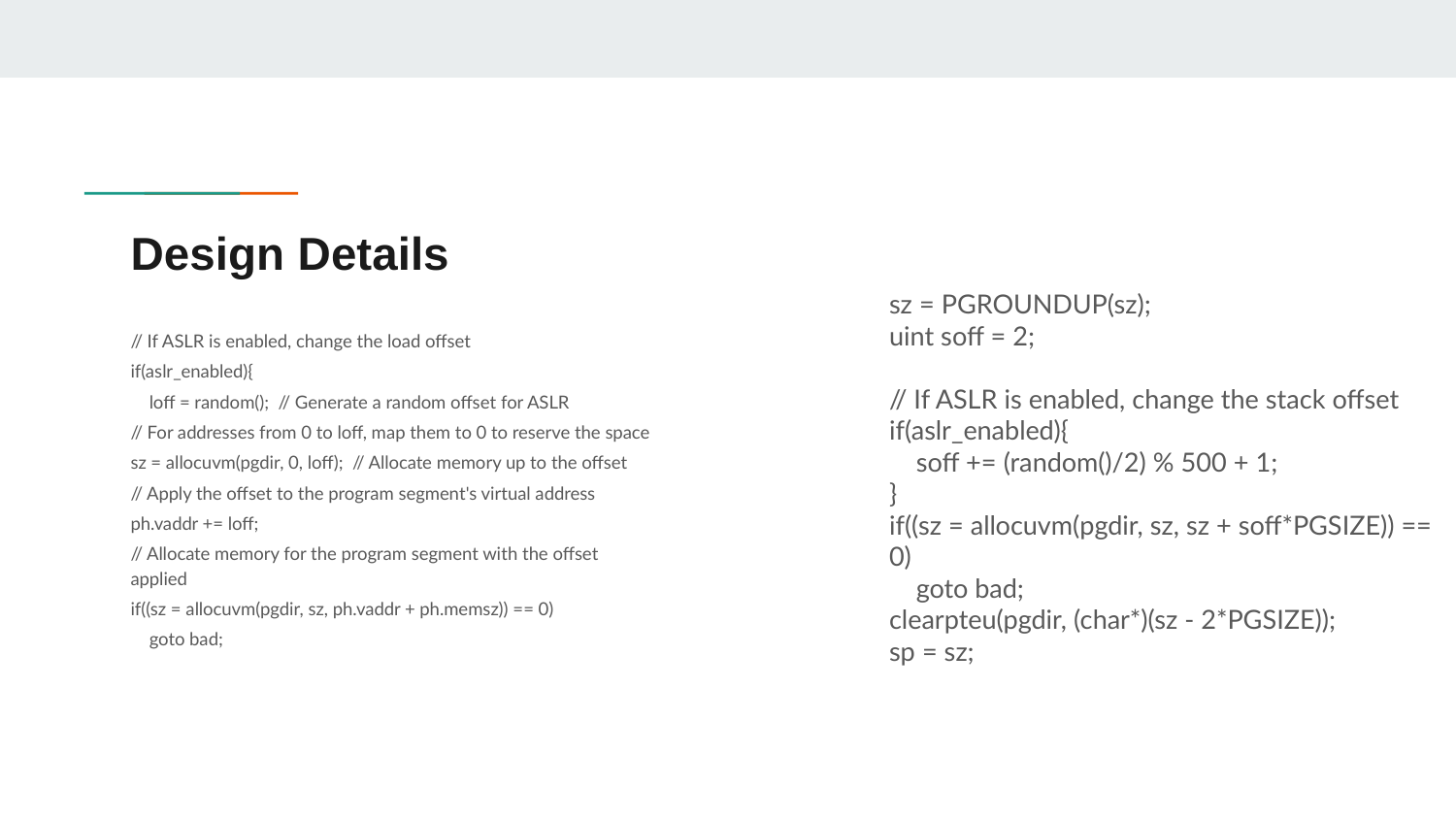

# Design Details
sz = PGROUNDUP(sz);
uint soff = 2;

// If ASLR is enabled, change the stack offset
if(aslr_enabled){
    soff += (random()/2) % 500 + 1;
}
if((sz = allocuvm(pgdir, sz, sz + soff*PGSIZE)) == 0)
    goto bad;
clearpteu(pgdir, (char*)(sz - 2*PGSIZE));
sp = sz;

// If ASLR is enabled, change the load offset
if(aslr_enabled){
    loff = random();  // Generate a random offset for ASLR
// For addresses from 0 to loff, map them to 0 to reserve the space
sz = allocuvm(pgdir, 0, loff);  // Allocate memory up to the offset
// Apply the offset to the program segment's virtual address
ph.vaddr += loff;
// Allocate memory for the program segment with the offset applied
if((sz = allocuvm(pgdir, sz, ph.vaddr + ph.memsz)) == 0)
    goto bad;